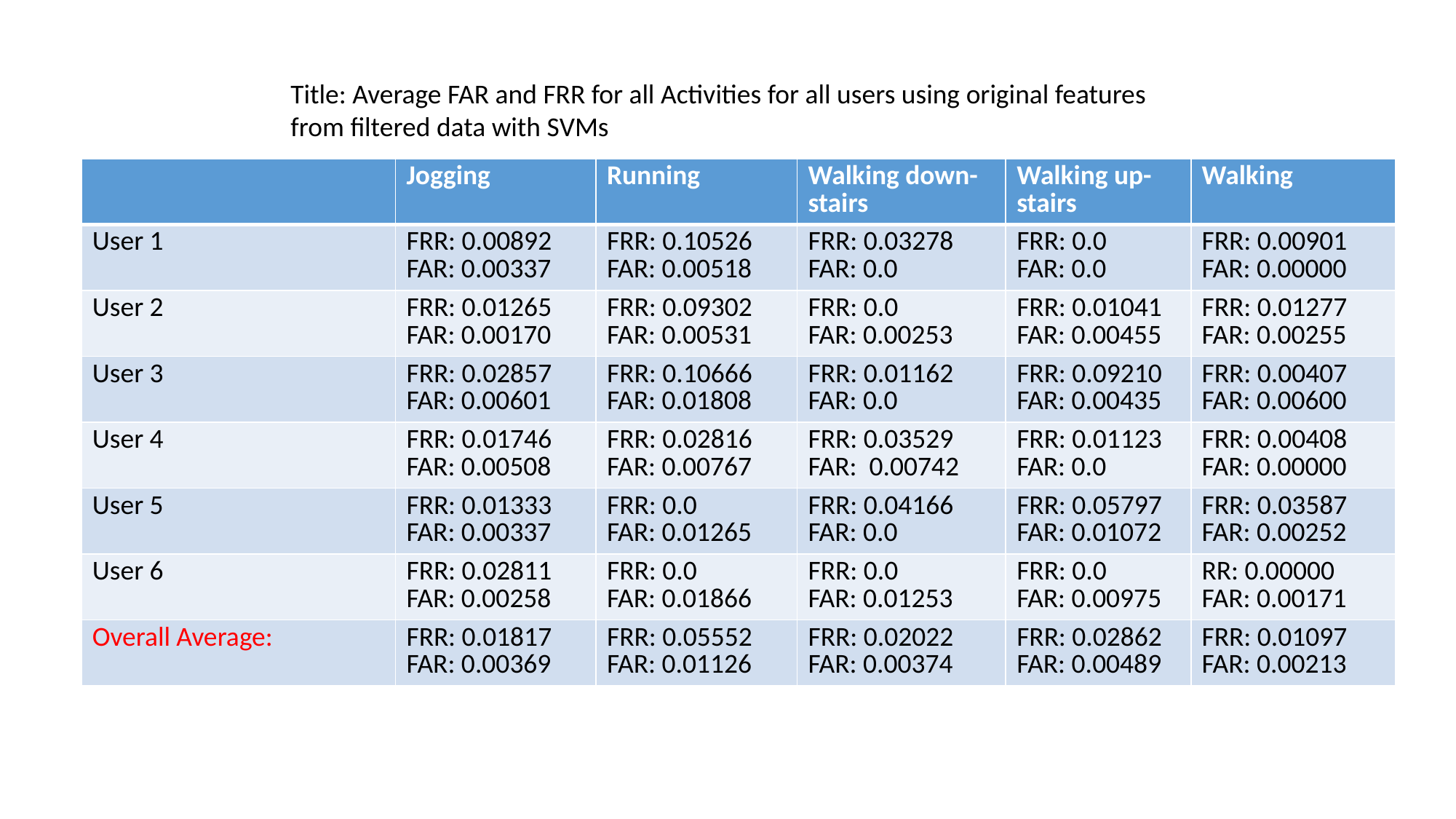

Title: Average FAR and FRR for all Activities for all users using original features from filtered data with SVMs
|  | Jogging | Running | Walking down-stairs | Walking up-stairs | Walking |
| --- | --- | --- | --- | --- | --- |
| User 1 | FRR: 0.00892 FAR: 0.00337 | FRR: 0.10526 FAR: 0.00518 | FRR: 0.03278 FAR: 0.0 | FRR: 0.0 FAR: 0.0 | FRR: 0.00901 FAR: 0.00000 |
| User 2 | FRR: 0.01265 FAR: 0.00170 | FRR: 0.09302 FAR: 0.00531 | FRR: 0.0 FAR: 0.00253 | FRR: 0.01041 FAR: 0.00455 | FRR: 0.01277 FAR: 0.00255 |
| User 3 | FRR: 0.02857 FAR: 0.00601 | FRR: 0.10666 FAR: 0.01808 | FRR: 0.01162 FAR: 0.0 | FRR: 0.09210 FAR: 0.00435 | FRR: 0.00407 FAR: 0.00600 |
| User 4 | FRR: 0.01746 FAR: 0.00508 | FRR: 0.02816 FAR: 0.00767 | FRR: 0.03529 FAR: 0.00742 | FRR: 0.01123 FAR: 0.0 | FRR: 0.00408 FAR: 0.00000 |
| User 5 | FRR: 0.01333 FAR: 0.00337 | FRR: 0.0 FAR: 0.01265 | FRR: 0.04166 FAR: 0.0 | FRR: 0.05797 FAR: 0.01072 | FRR: 0.03587 FAR: 0.00252 |
| User 6 | FRR: 0.02811 FAR: 0.00258 | FRR: 0.0 FAR: 0.01866 | FRR: 0.0 FAR: 0.01253 | FRR: 0.0 FAR: 0.00975 | RR: 0.00000 FAR: 0.00171 |
| Overall Average: | FRR: 0.01817 FAR: 0.00369 | FRR: 0.05552 FAR: 0.01126 | FRR: 0.02022 FAR: 0.00374 | FRR: 0.02862 FAR: 0.00489 | FRR: 0.01097 FAR: 0.00213 |